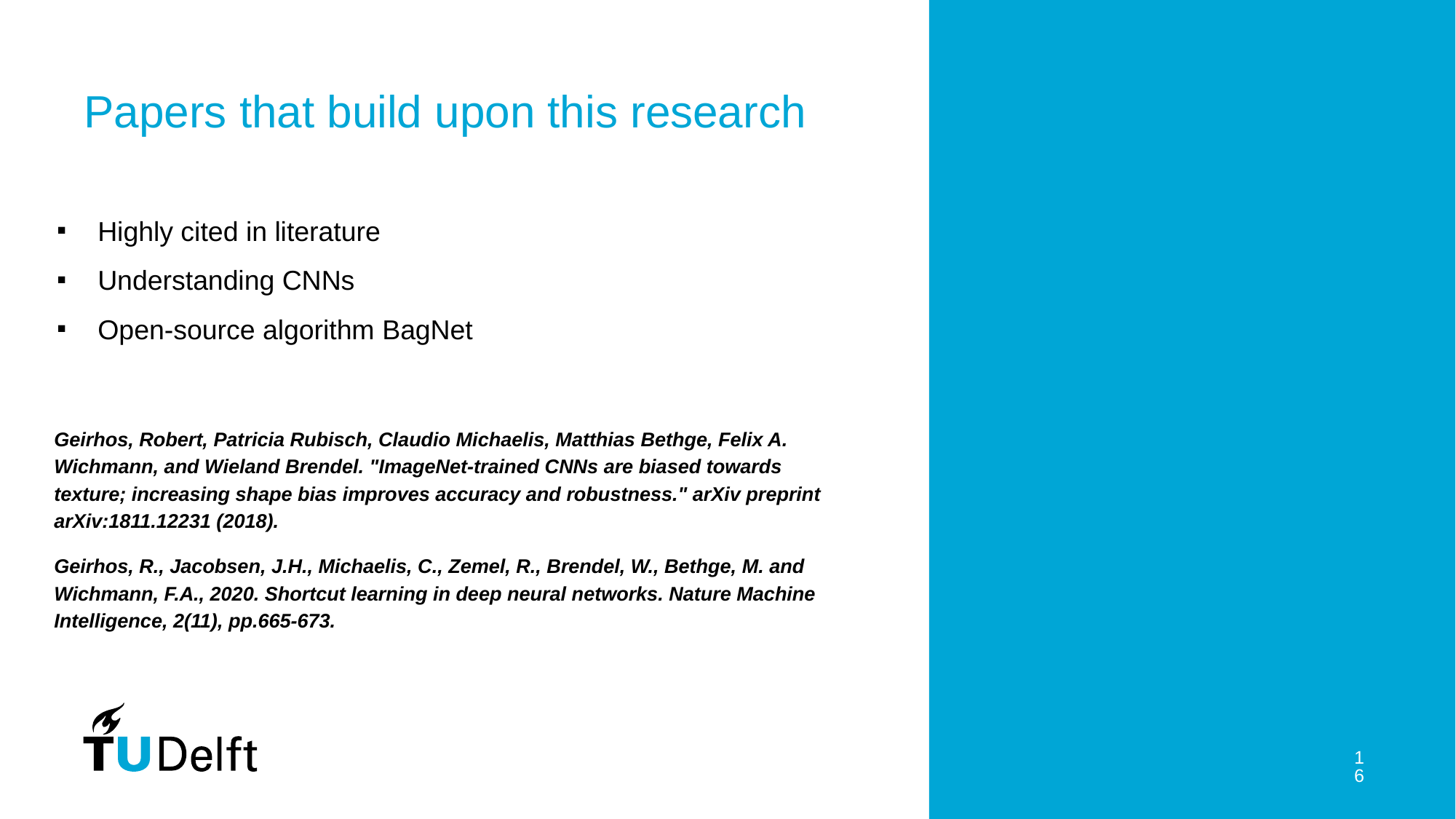

# Papers that build upon this research

Highly cited in literature
Understanding CNNs
Open-source algorithm BagNet

Geirhos, Robert, Patricia Rubisch, Claudio Michaelis, Matthias Bethge, Felix A. Wichmann, and Wieland Brendel. "ImageNet-trained CNNs are biased towards texture; increasing shape bias improves accuracy and robustness." arXiv preprint arXiv:1811.12231 (2018).
Geirhos, R., Jacobsen, J.H., Michaelis, C., Zemel, R., Brendel, W., Bethge, M. and Wichmann, F.A., 2020. Shortcut learning in deep neural networks. Nature Machine Intelligence, 2(11), pp.665-673.
16